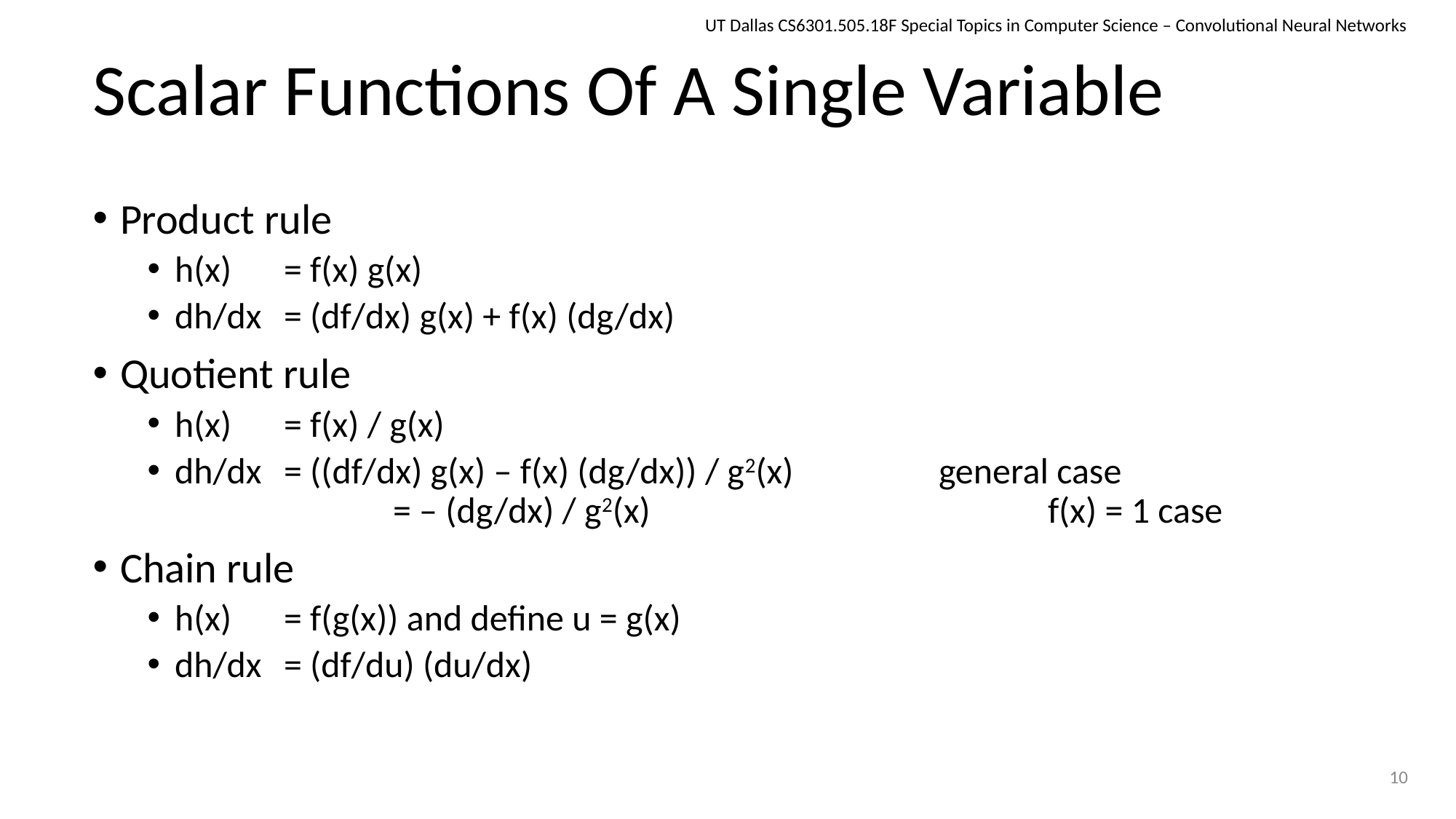

UT Dallas CS6301.505.18F Special Topics in Computer Science – Convolutional Neural Networks
# Scalar Functions Of A Single Variable
Product rule
h(x)	= f(x) g(x)
dh/dx	= (df/dx) g(x) + f(x) (dg/dx)
Quotient rule
h(x)	= f(x) / g(x)
dh/dx	= ((df/dx) g(x) – f(x) (dg/dx)) / g2(x)		general case
		= – (dg/dx) / g2(x) 				f(x) = 1 case
Chain rule
h(x)	= f(g(x)) and define u = g(x)
dh/dx	= (df/du) (du/dx)
10